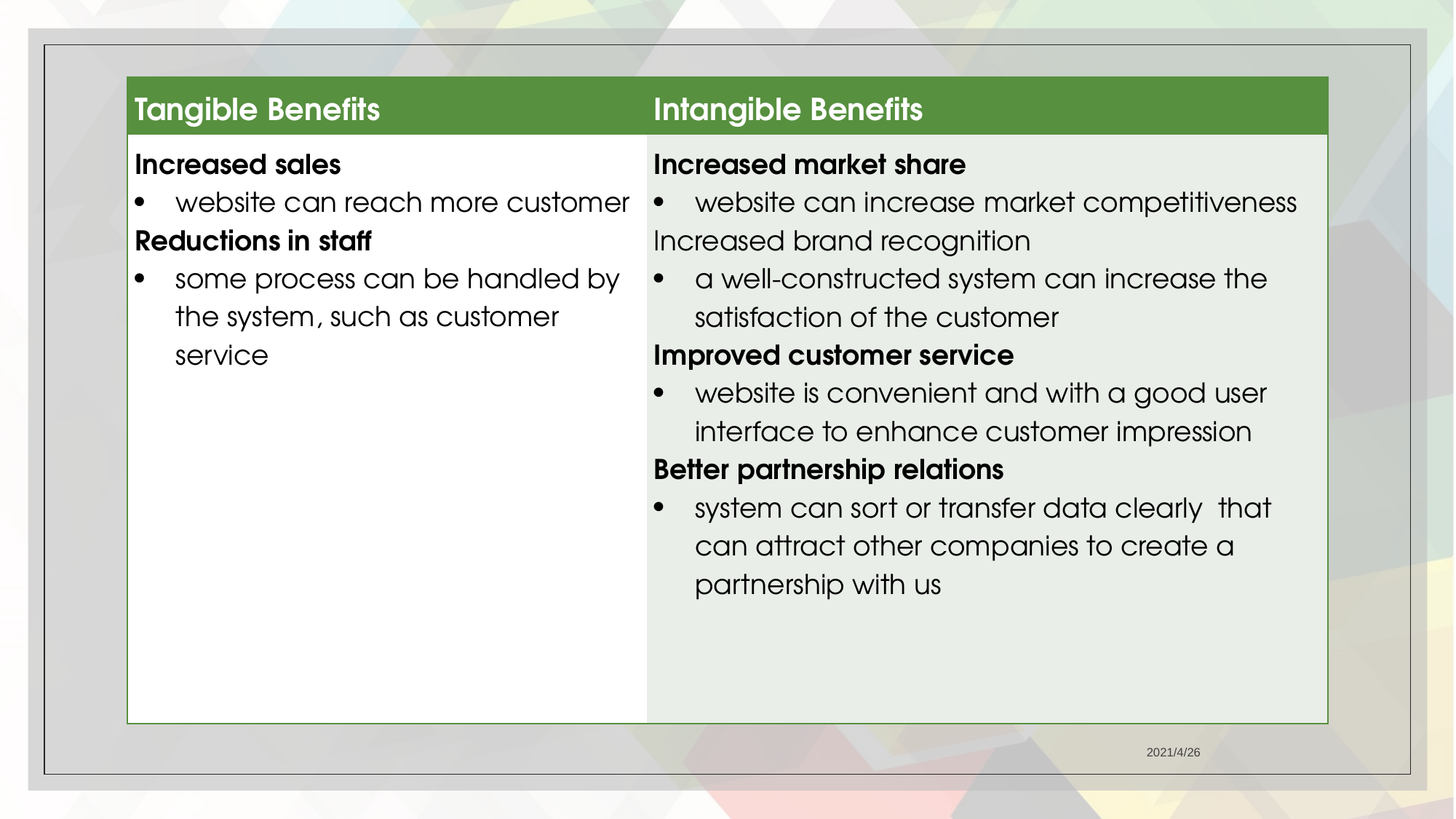

| Tangible Benefits | Intangible Benefits |
| --- | --- |
| Increased sales  website can reach more customer Reductions in staff some process can be handled by the system, such as customer service | Increased market share website can increase market competitiveness Increased brand recognition a well-constructed system can increase the satisfaction of the customer  Improved customer service website is convenient and with a good user interface to enhance customer impression Better partnership relations system can sort or transfer data clearly  that can attract other companies to create a partnership with us |
#
2021/4/26